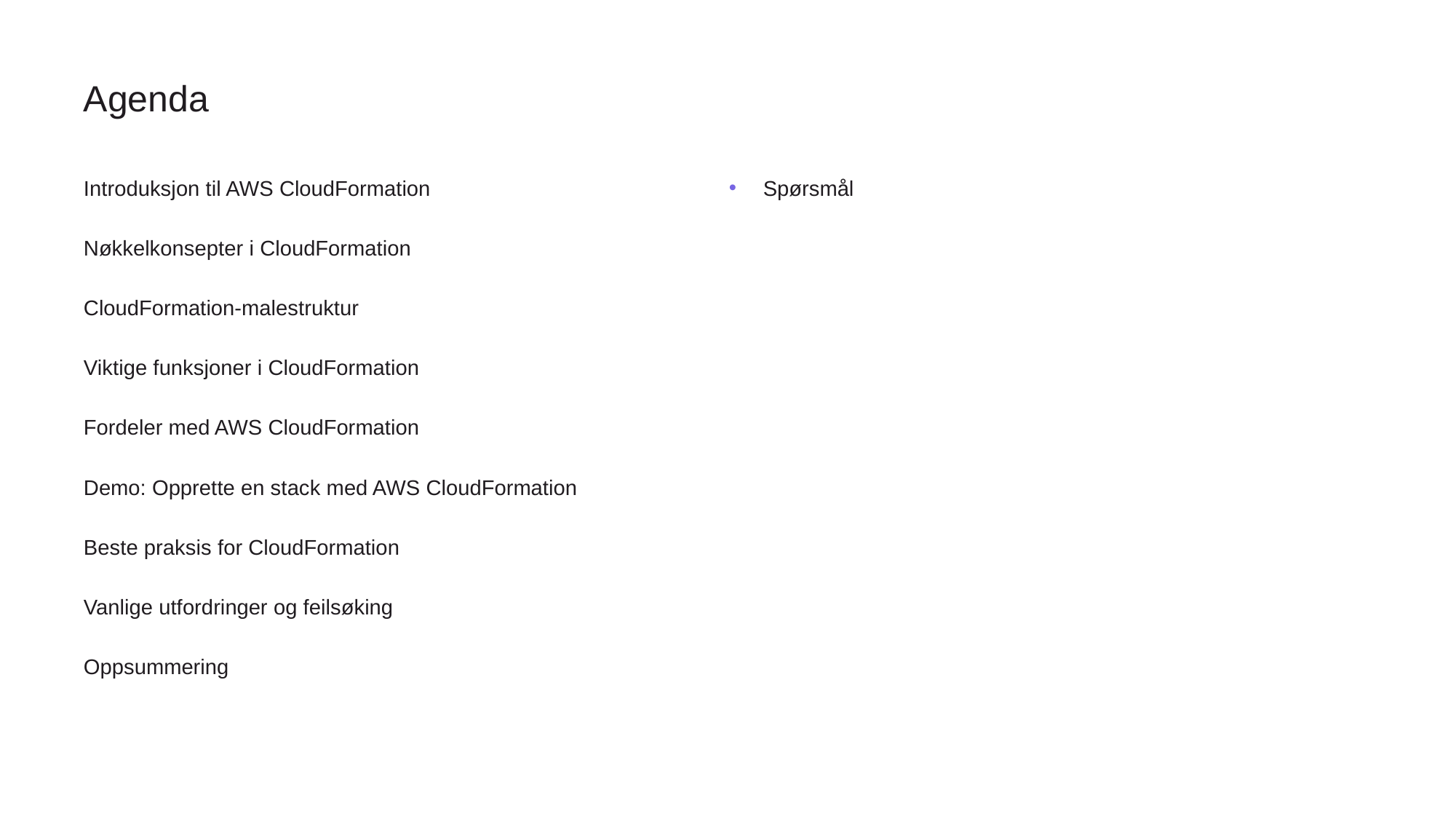

# Agenda
Introduksjon til AWS CloudFormation
Nøkkelkonsepter i CloudFormation
CloudFormation-malestruktur
Viktige funksjoner i CloudFormation
Fordeler med AWS CloudFormation
Demo: Opprette en stack med AWS CloudFormation
Beste praksis for CloudFormation
Vanlige utfordringer og feilsøking
Oppsummering
Spørsmål